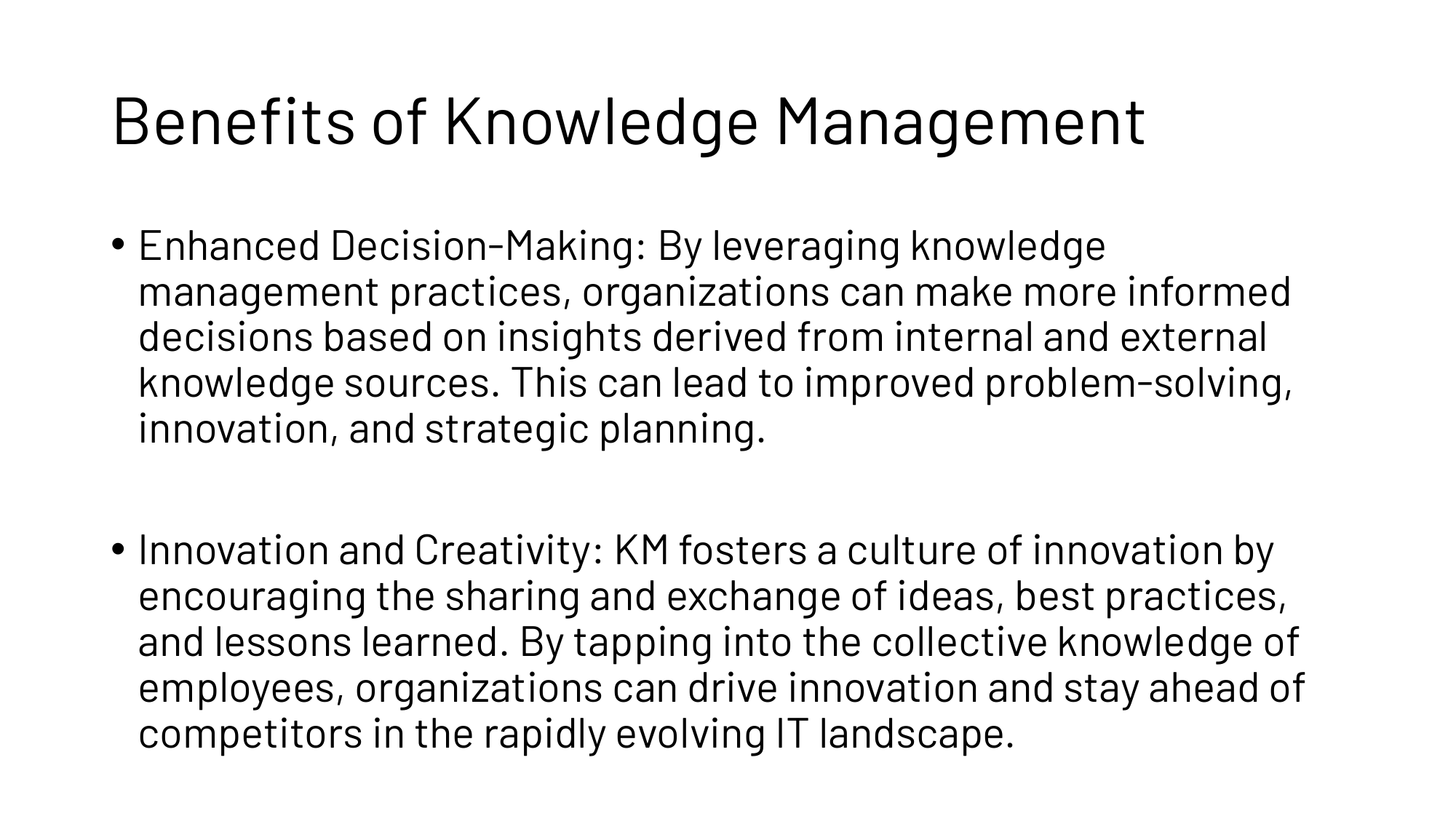

# Benefits of Knowledge Management
Enhanced Decision-Making: By leveraging knowledge management practices, organizations can make more informed decisions based on insights derived from internal and external knowledge sources. This can lead to improved problem-solving, innovation, and strategic planning.

Innovation and Creativity: KM fosters a culture of innovation by encouraging the sharing and exchange of ideas, best practices, and lessons learned. By tapping into the collective knowledge of employees, organizations can drive innovation and stay ahead of competitors in the rapidly evolving IT landscape.